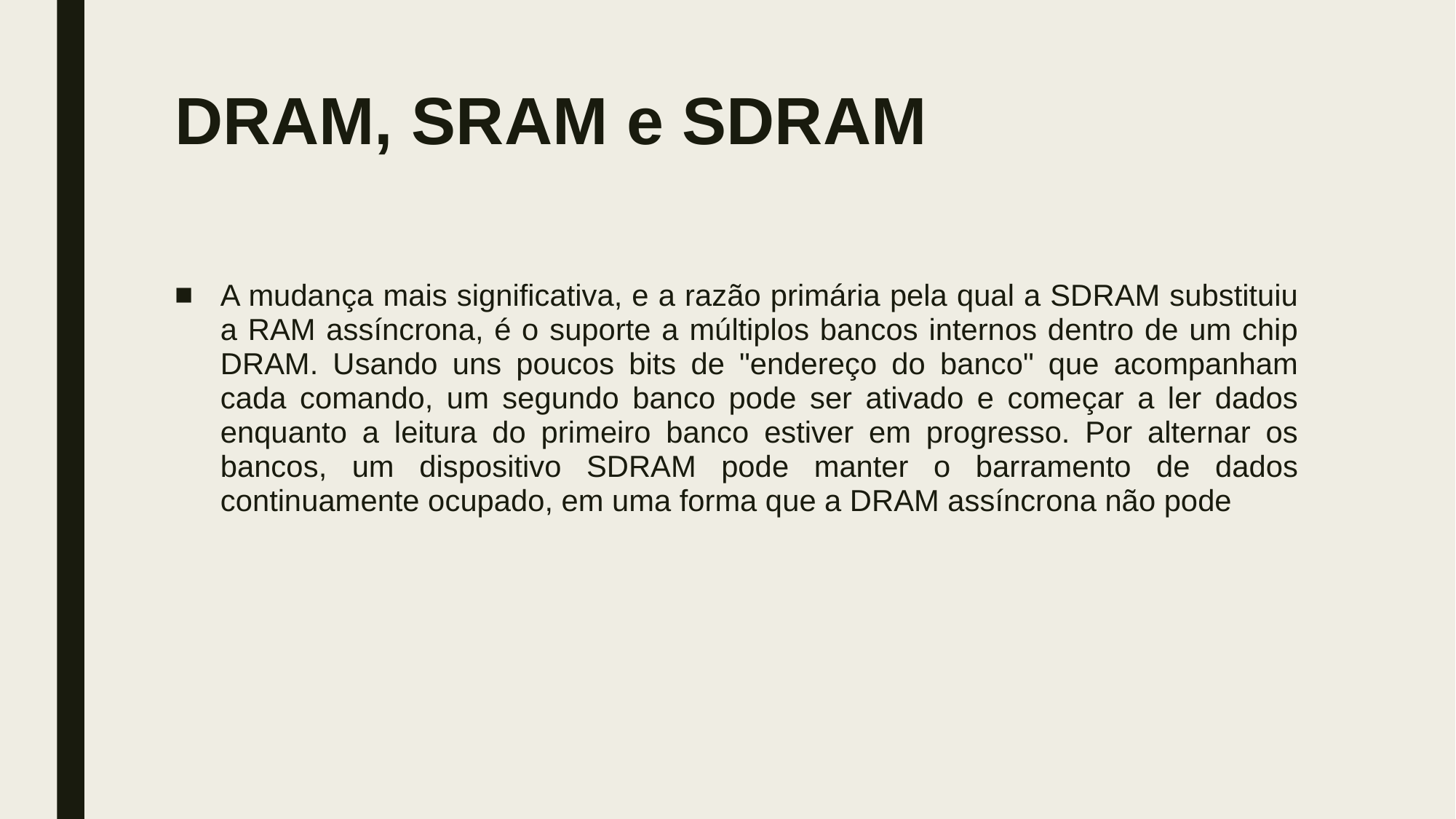

# DRAM, SRAM e SDRAM
A mudança mais significativa, e a razão primária pela qual a SDRAM substituiu a RAM assíncrona, é o suporte a múltiplos bancos internos dentro de um chip DRAM. Usando uns poucos bits de "endereço do banco" que acompanham cada comando, um segundo banco pode ser ativado e começar a ler dados enquanto a leitura do primeiro banco estiver em progresso. Por alternar os bancos, um dispositivo SDRAM pode manter o barramento de dados continuamente ocupado, em uma forma que a DRAM assíncrona não pode